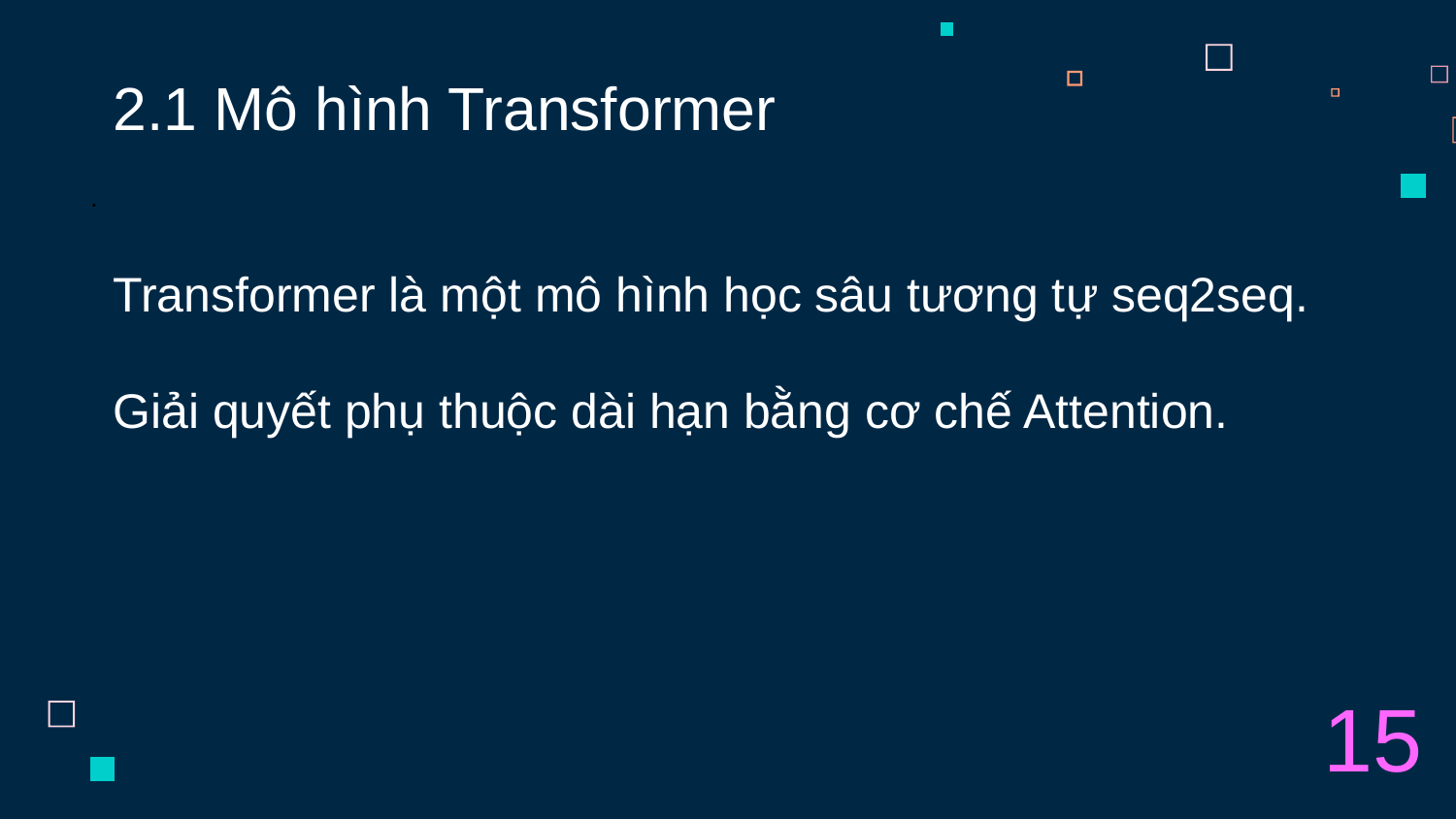

# 2.1 Mô hình Transformer
.

Transformer là một mô hình học sâu tương tự seq2seq.

Giải quyết phụ thuộc dài hạn bằng cơ chế Attention.

15